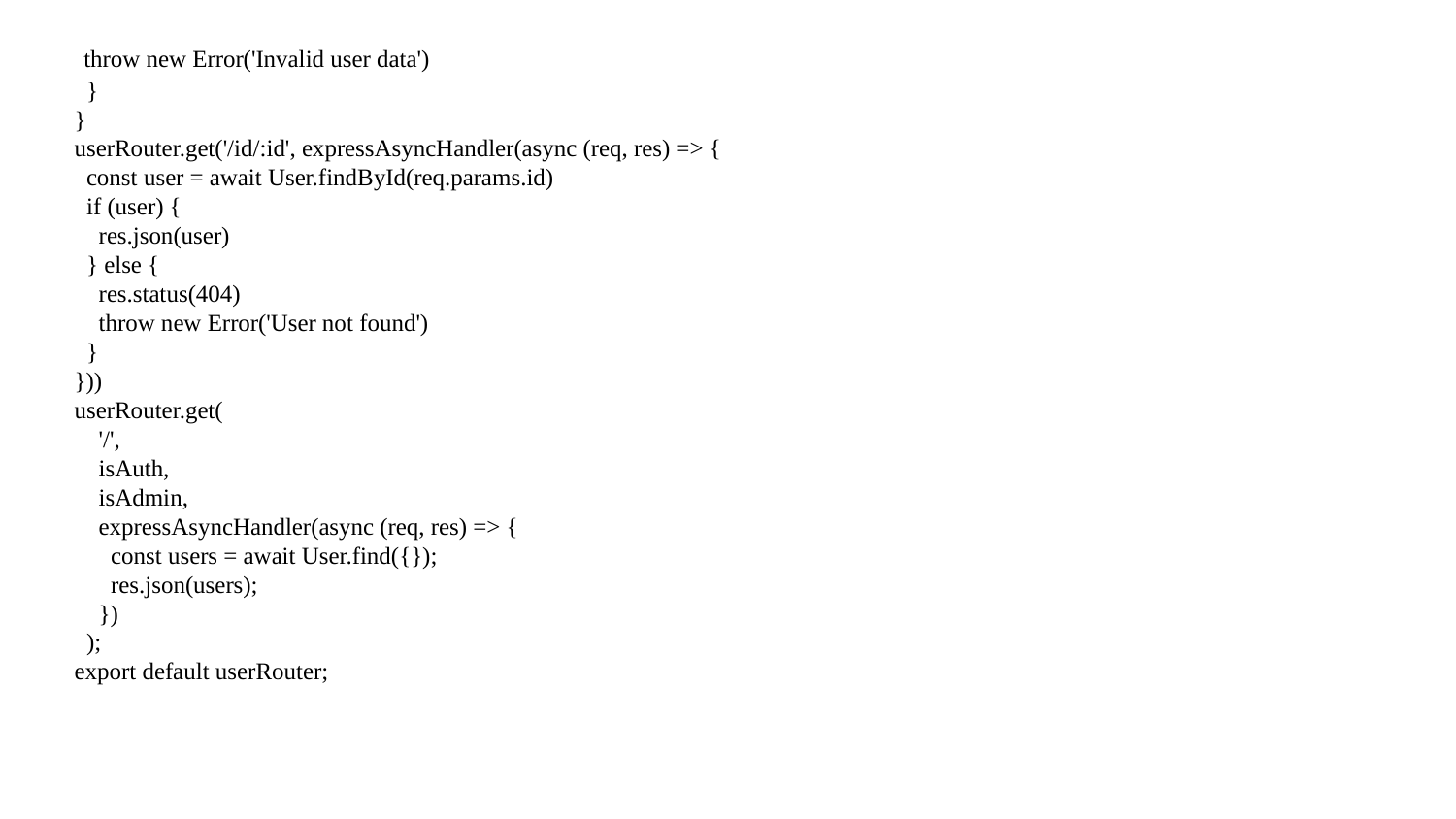

throw new Error('Invalid user data')
  }
}
userRouter.get('/id/:id', expressAsyncHandler(async (req, res) => {
  const user = await User.findById(req.params.id)
  if (user) {
    res.json(user)
  } else {
    res.status(404)
    throw new Error('User not found')
  }
}))
userRouter.get(
    '/',
    isAuth,
    isAdmin,
    expressAsyncHandler(async (req, res) => {
      const users = await User.find({});
      res.json(users);
    })
  );
export default userRouter;